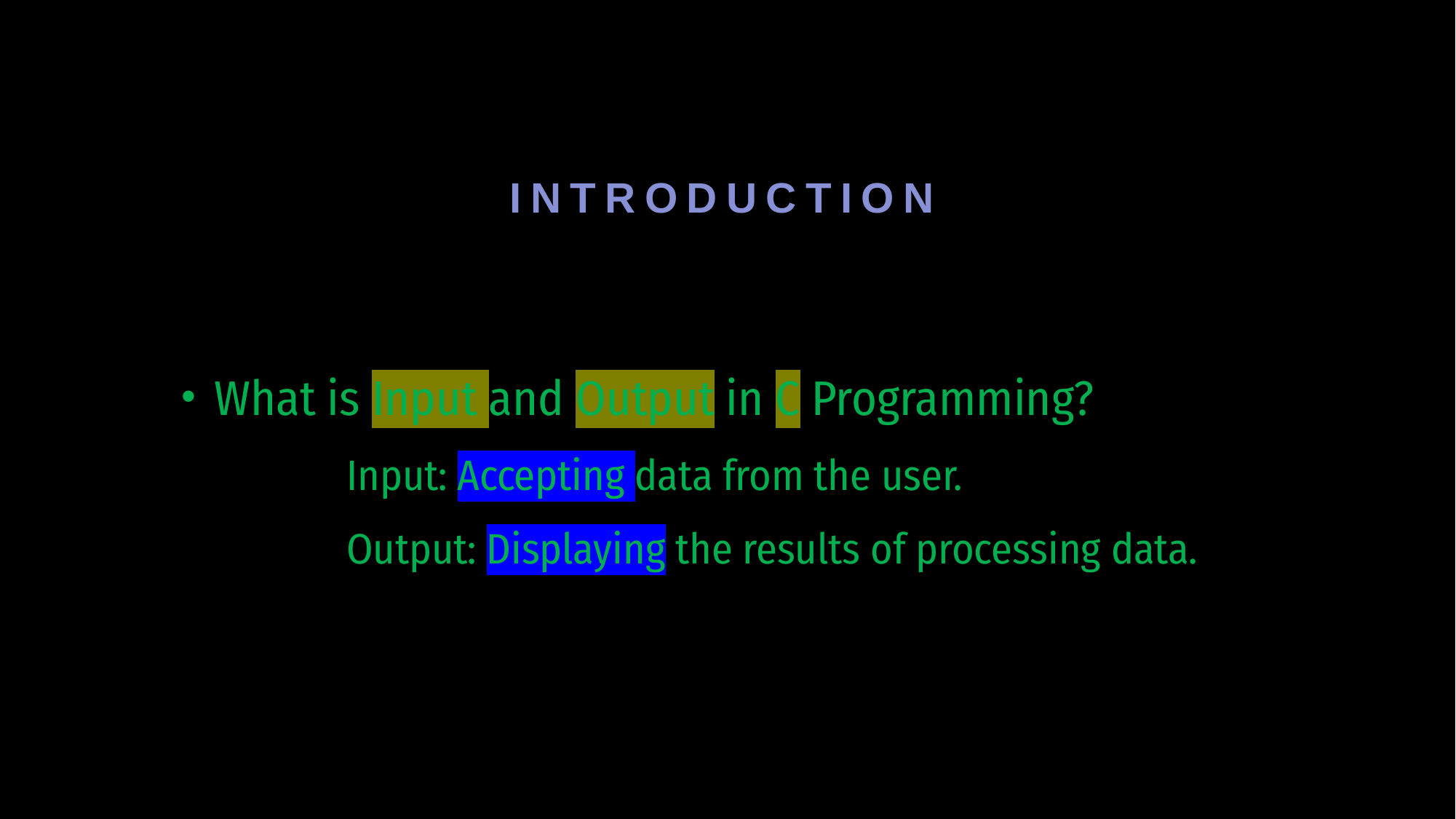

# Introduction
What is Input and Output in C Programming?
	Input: Accepting data from the user.
	Output: Displaying the results of processing data.